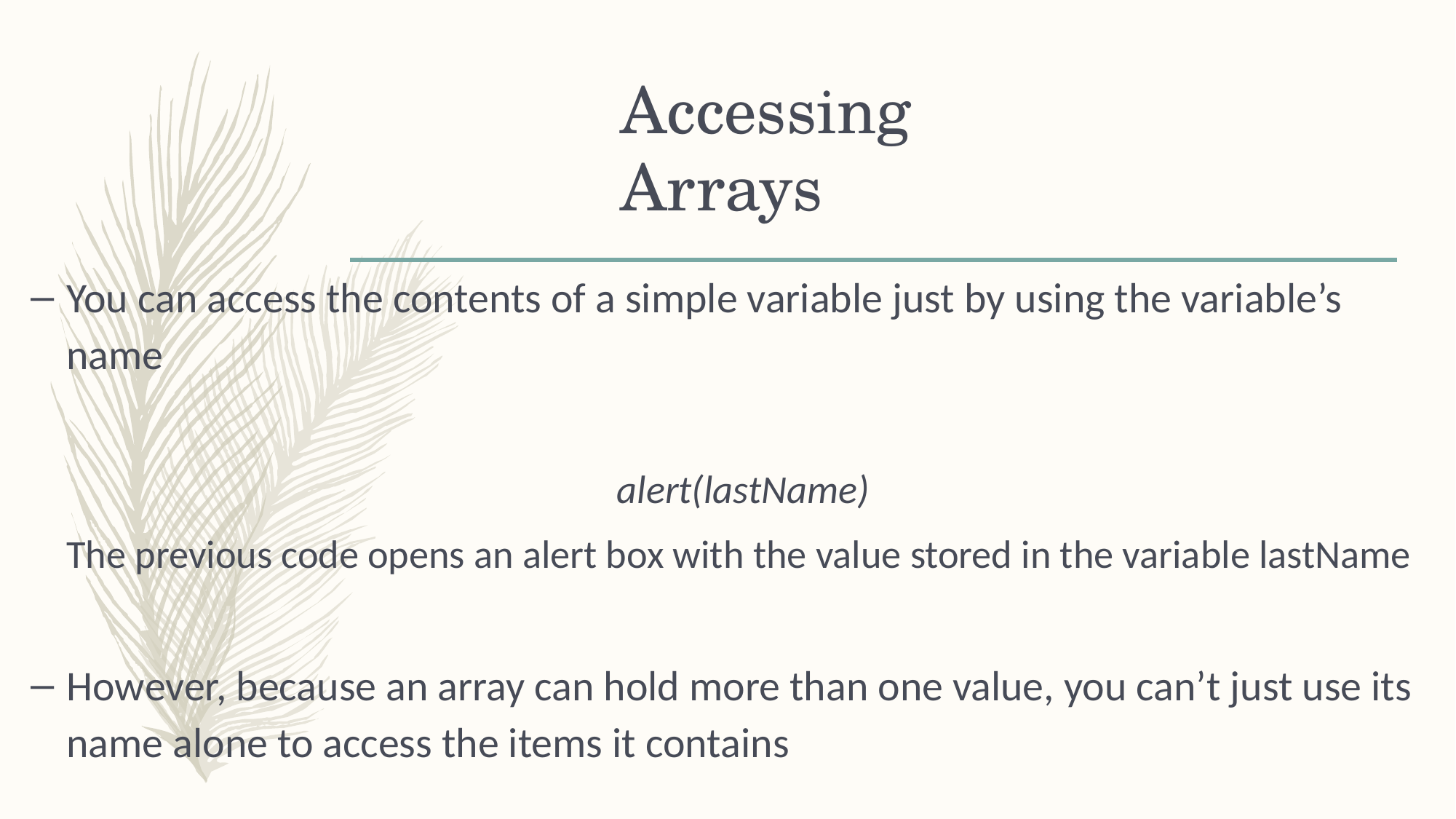

# Accessing Arrays
You can access the contents of a simple variable just by using the variable’s name

alert(lastName)
The previous code opens an alert box with the value stored in the variable lastName

However, because an array can hold more than one value, you can’t just use its name alone to access the items it contains